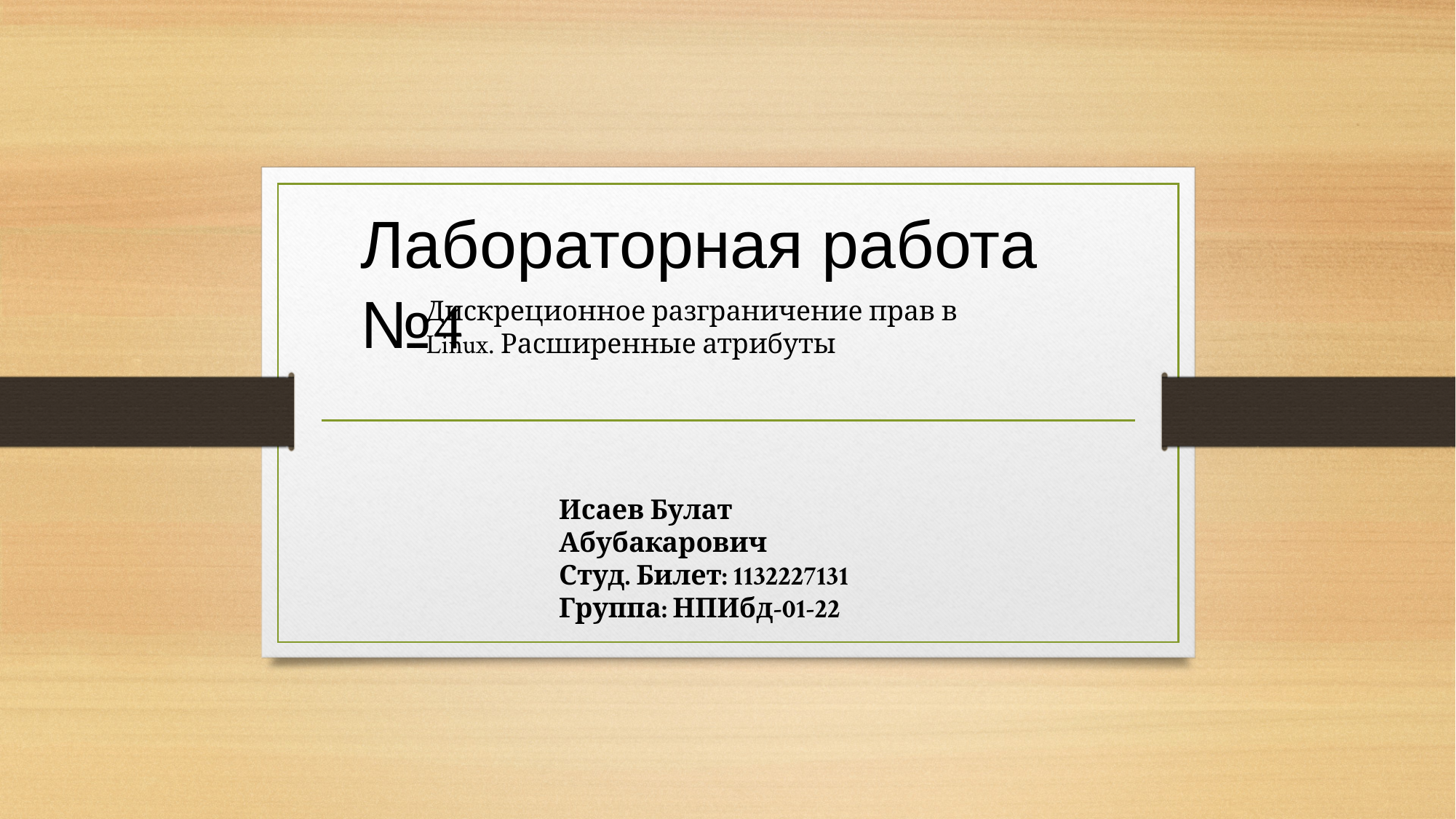

Лабораторная работа №4
Дискреционное разграничение прав в Linux. Расширенные атрибуты
Исаев Булат Абубакарович
Студ. Билет: 1132227131
Группа: НПИбд-01-22